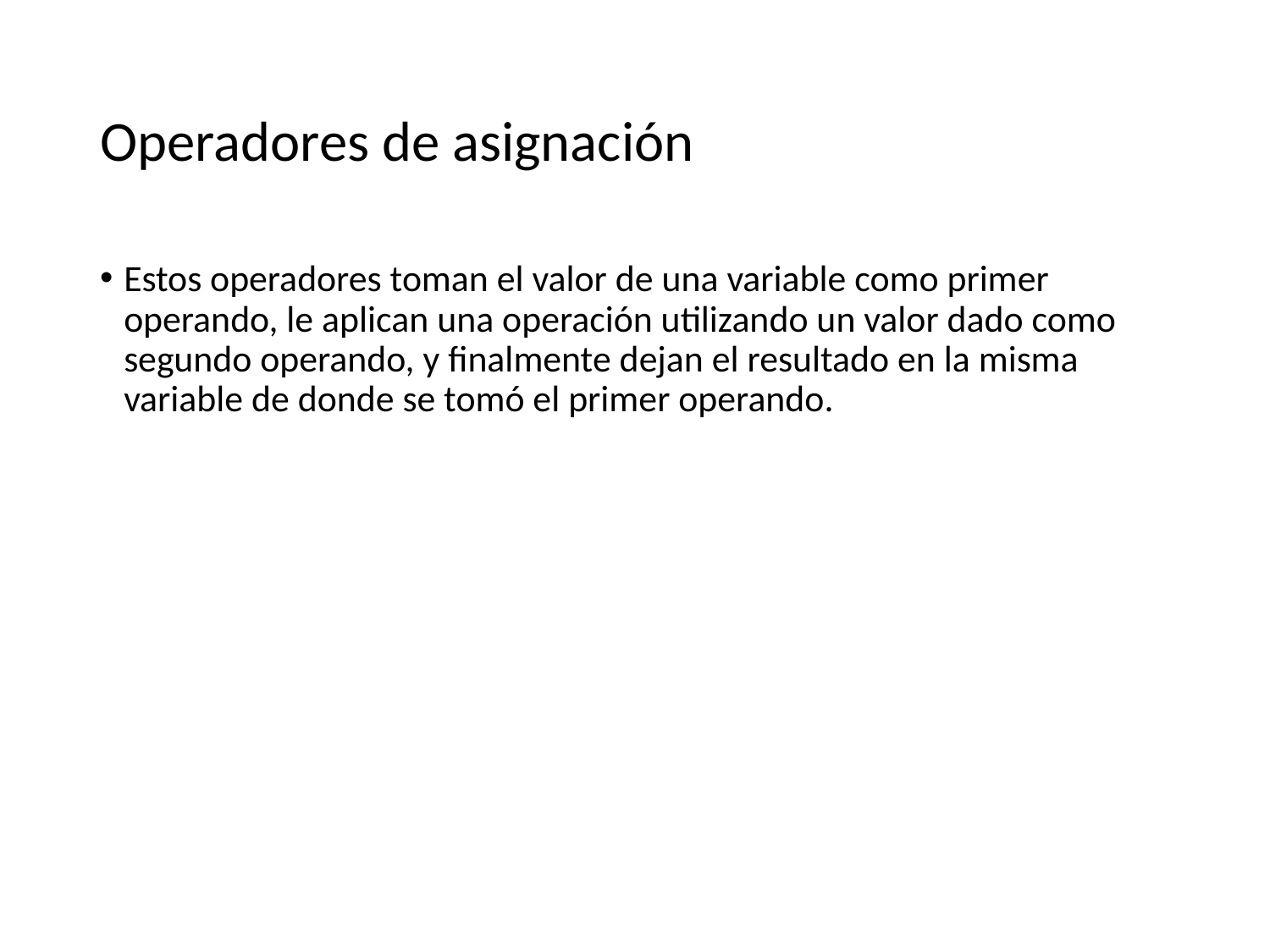

# Operadores de asignación
Estos operadores toman el valor de una variable como primer operando, le aplican una operación utilizando un valor dado como segundo operando, y finalmente dejan el resultado en la misma variable de donde se tomó el primer operando.